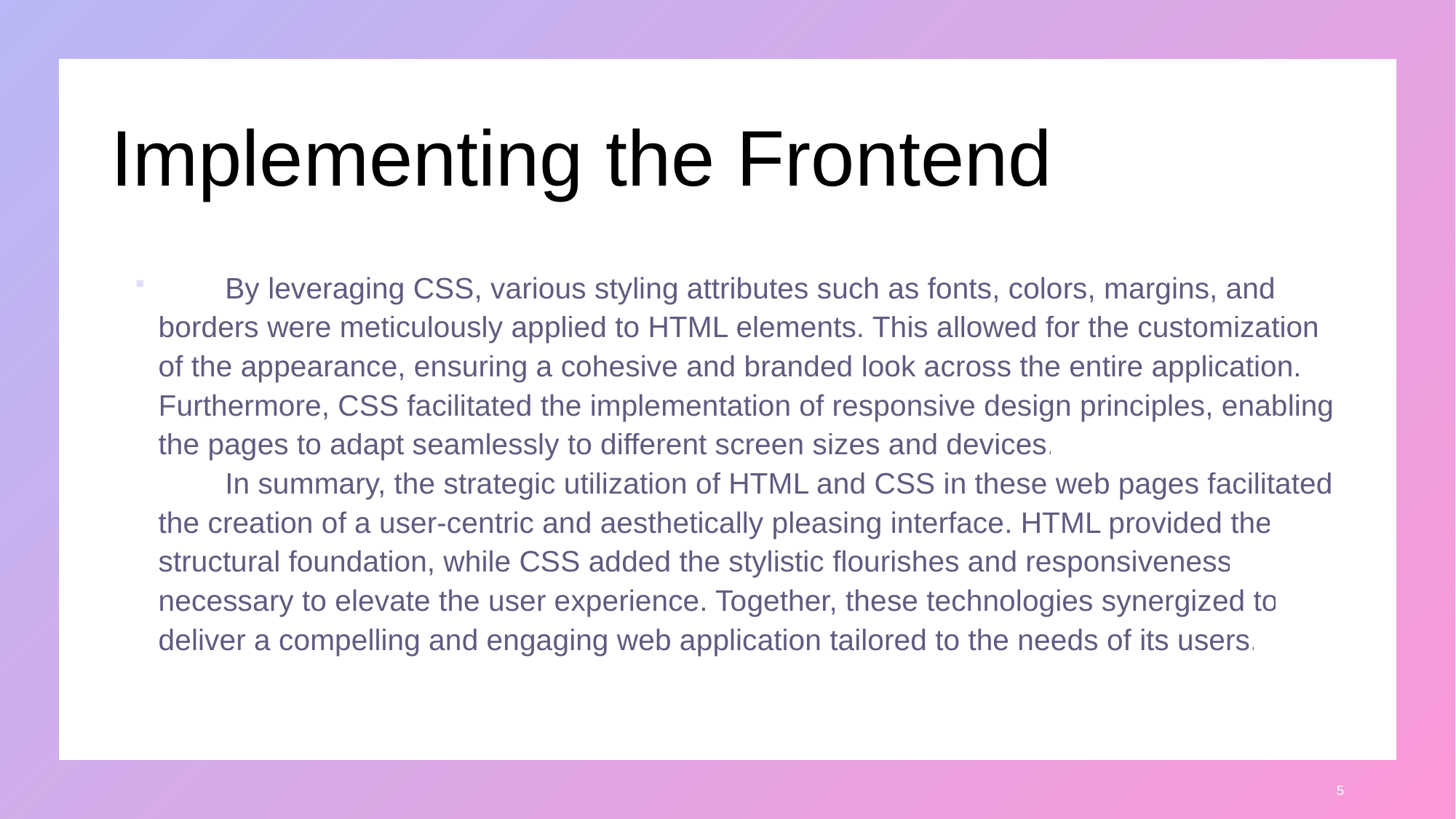

# Implementing the Frontend
   	By leveraging CSS, various styling attributes such as fonts, colors, margins, and borders were meticulously applied to HTML elements. This allowed for the customization of the appearance, ensuring a cohesive and branded look across the entire application. Furthermore, CSS facilitated the implementation of responsive design principles, enabling the pages to adapt seamlessly to different screen sizes and devices.
	In summary, the strategic utilization of HTML and CSS in these web pages facilitated the creation of a user-centric and aesthetically pleasing interface. HTML provided the structural foundation, while CSS added the stylistic flourishes and responsiveness necessary to elevate the user experience. Together, these technologies synergized to deliver a compelling and engaging web application tailored to the needs of its users.
5